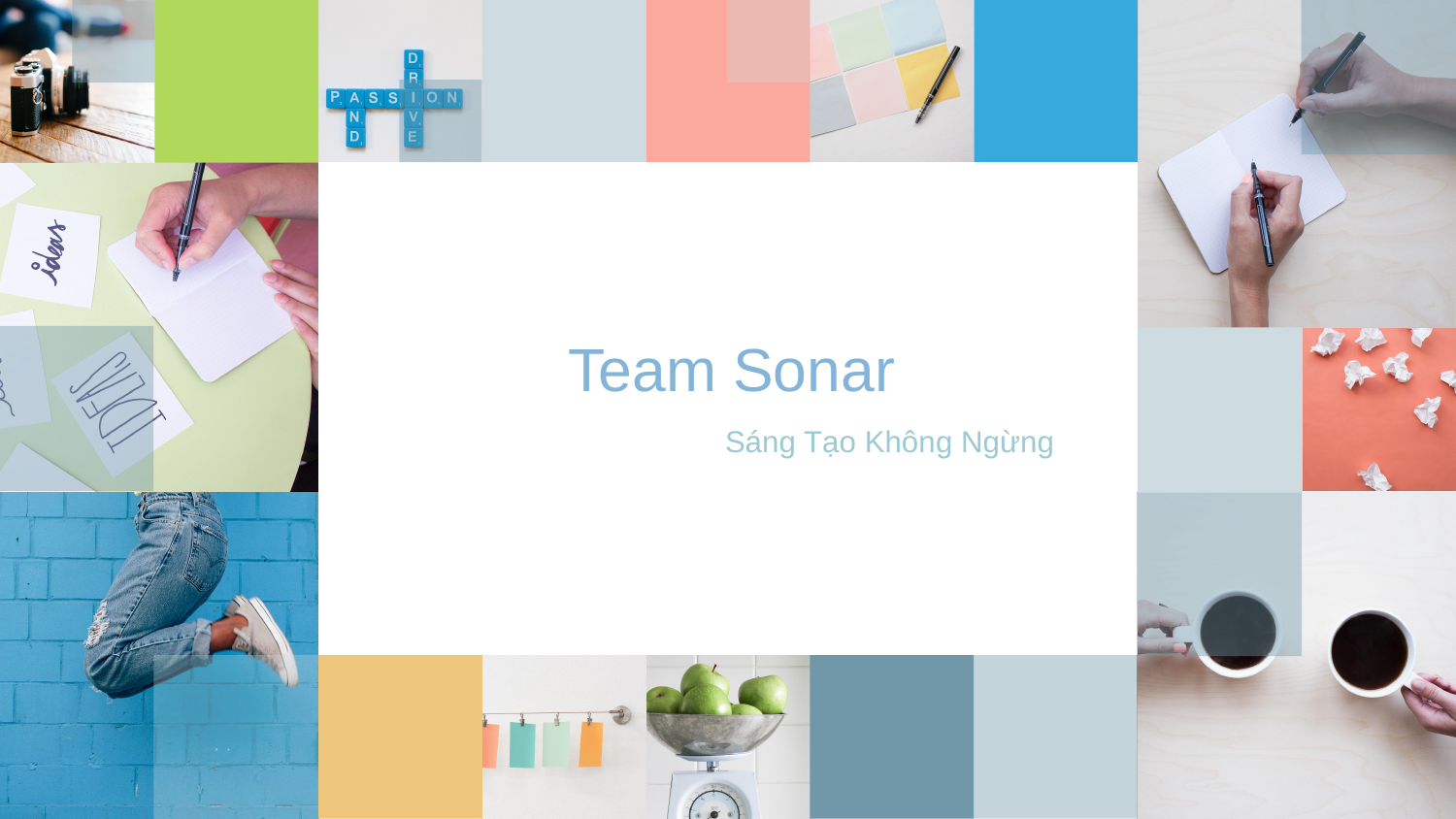

# Team Sonar
Sáng Tạo Không Ngừng